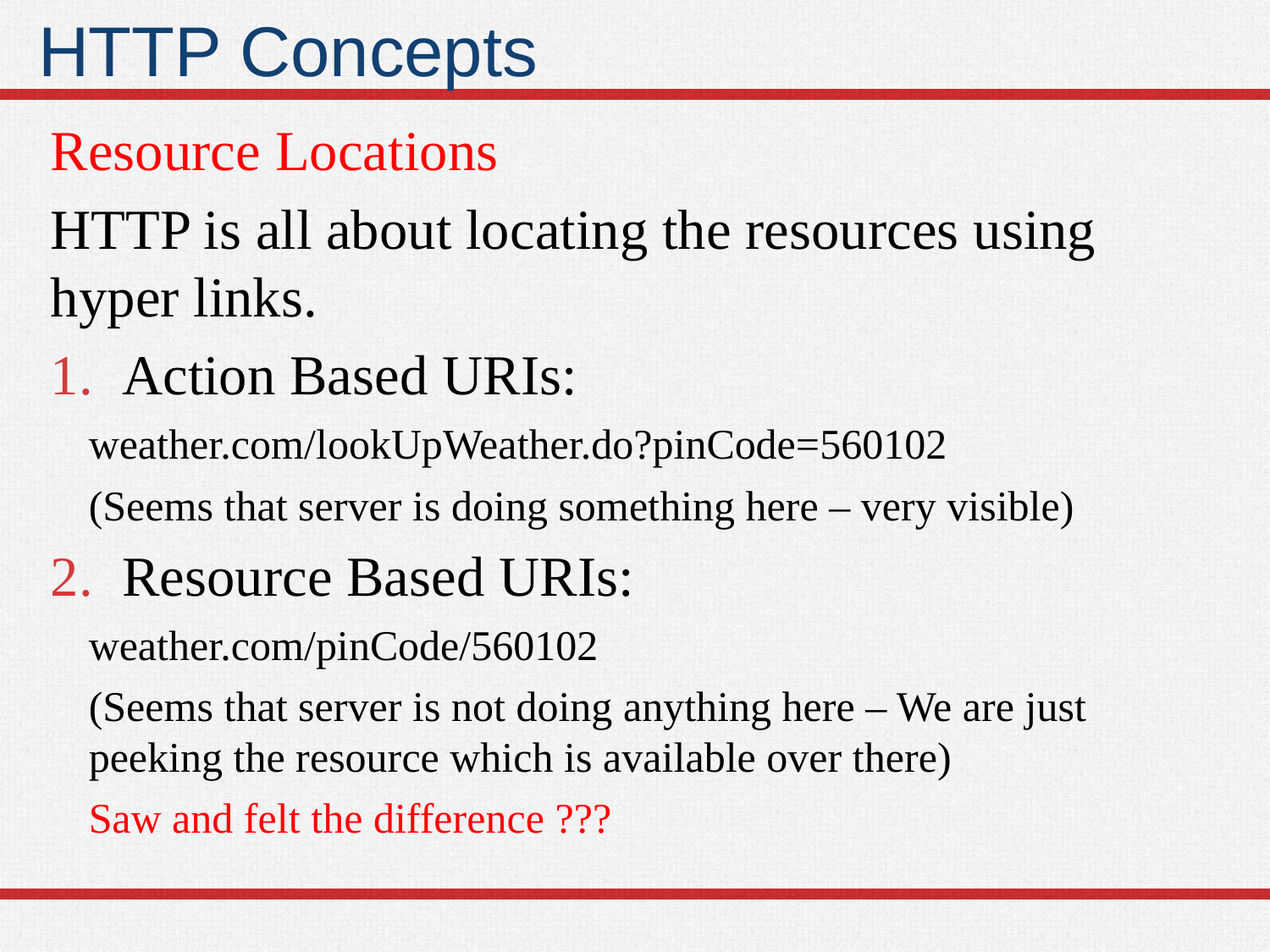

# HTTP Concepts
Resource Locations
HTTP is all about locating the resources using hyper links.
Action Based URIs:
weather.com/lookUpWeather.do?pinCode=560102
(Seems that server is doing something here – very visible)
Resource Based URIs:
weather.com/pinCode/560102
(Seems that server is not doing anything here – We are just peeking the resource which is available over there)
Saw and felt the difference ???